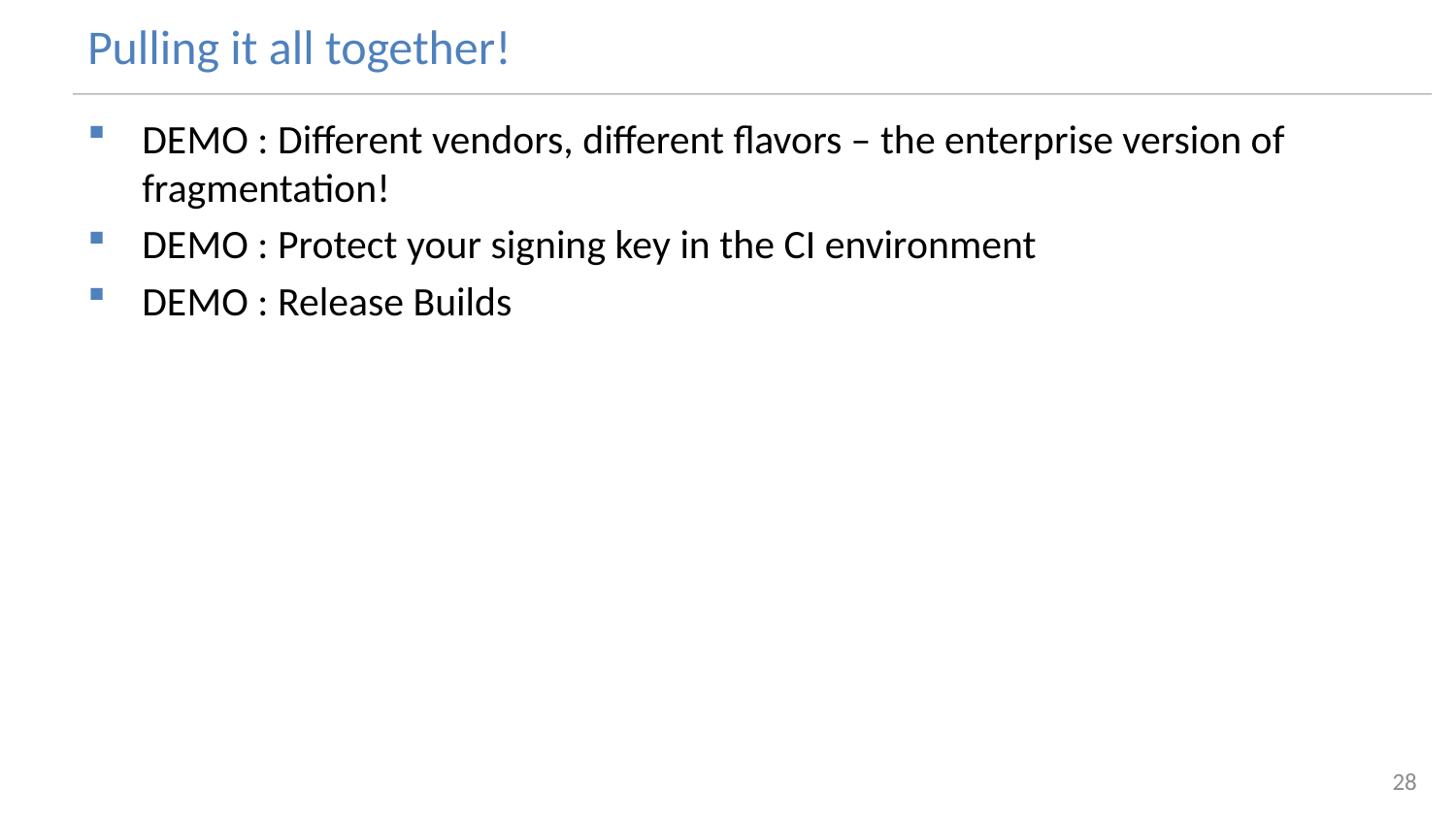

# Pulling it all together!
DEMO : Different vendors, different flavors – the enterprise version of fragmentation!
DEMO : Protect your signing key in the CI environment
DEMO : Release Builds
28